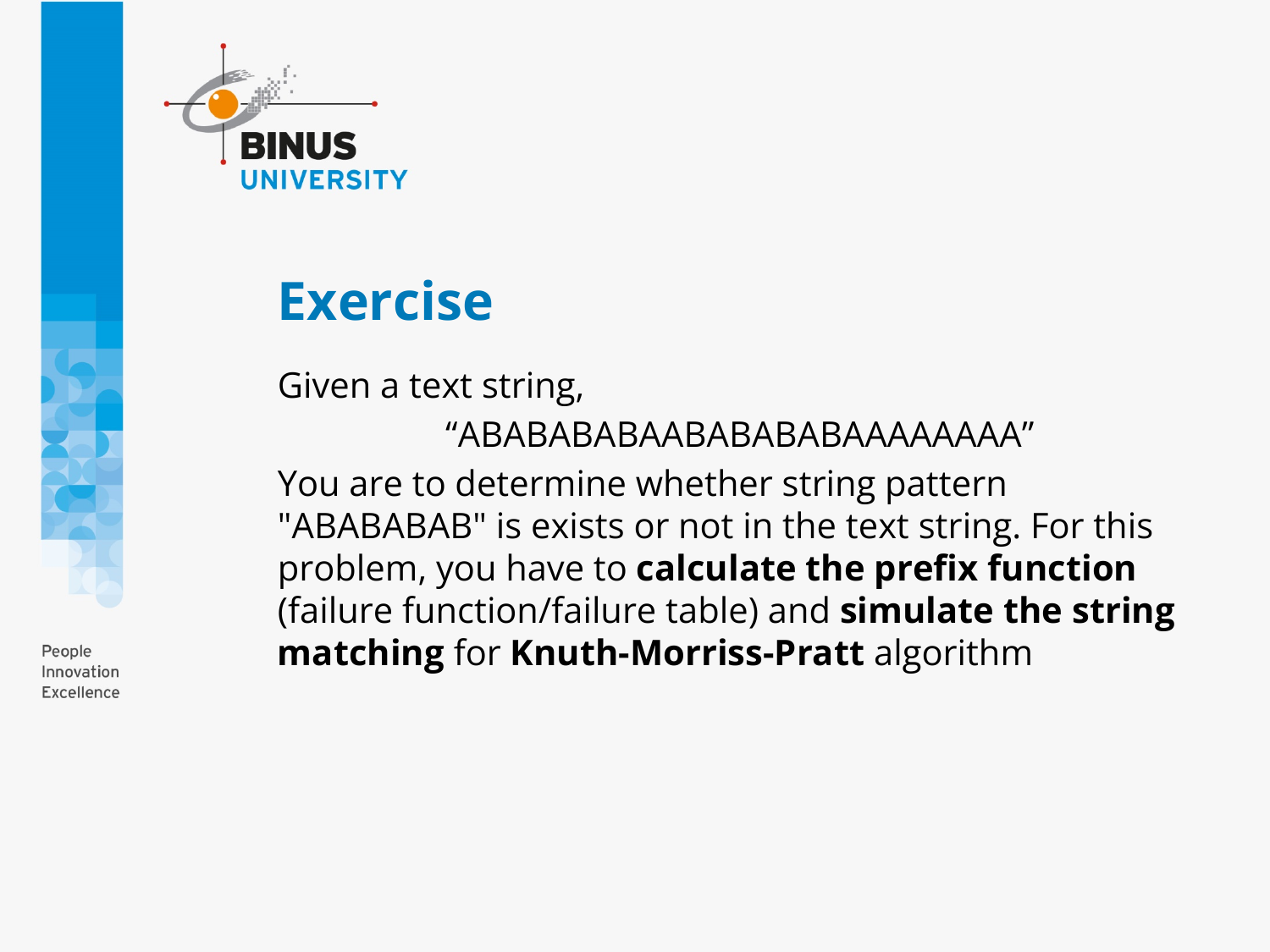

# Exercise
Given a text string,
“ABABABABAABABABABAAAAAAAA”
You are to determine whether string pattern "ABABABAB" is exists or not in the text string. For this problem, you have to calculate the prefix function (failure function/failure table) and simulate the string matching for Knuth-Morriss-Pratt algorithm